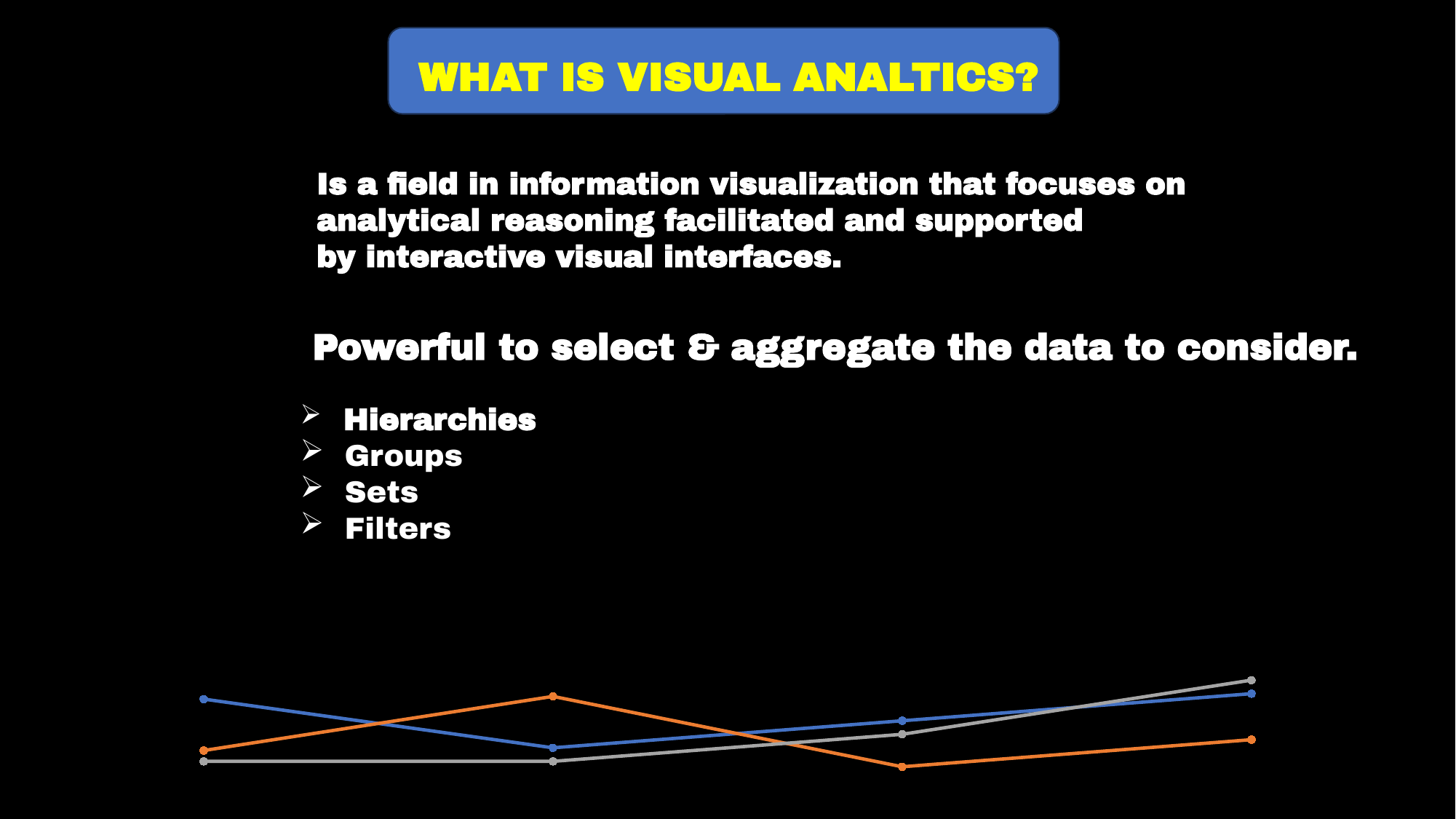

WHAT IS VISUAL ANALTICS?

                 Is a field in information visualization that focuses on
                 analytical reasoning facilitated and supported
                 by interactive visual interfaces.
 Powerful to select & aggregate the data to consider.

 Hierarchies
 Groups
 Sets
 Filters

### Chart

| Category |
|---|

### Chart

| Category | Series 1 | Series 2 | Series 3 |
|---|---|---|---|
| Category 1 | 4.3 | 2.4 | 2.0 |
| Category 2 | 2.5 | 4.4 | 2.0 |
| Category 3 | 3.5 | 1.8 | 3.0 |
| Category 4 | 4.5 | 2.8 | 5.0 |